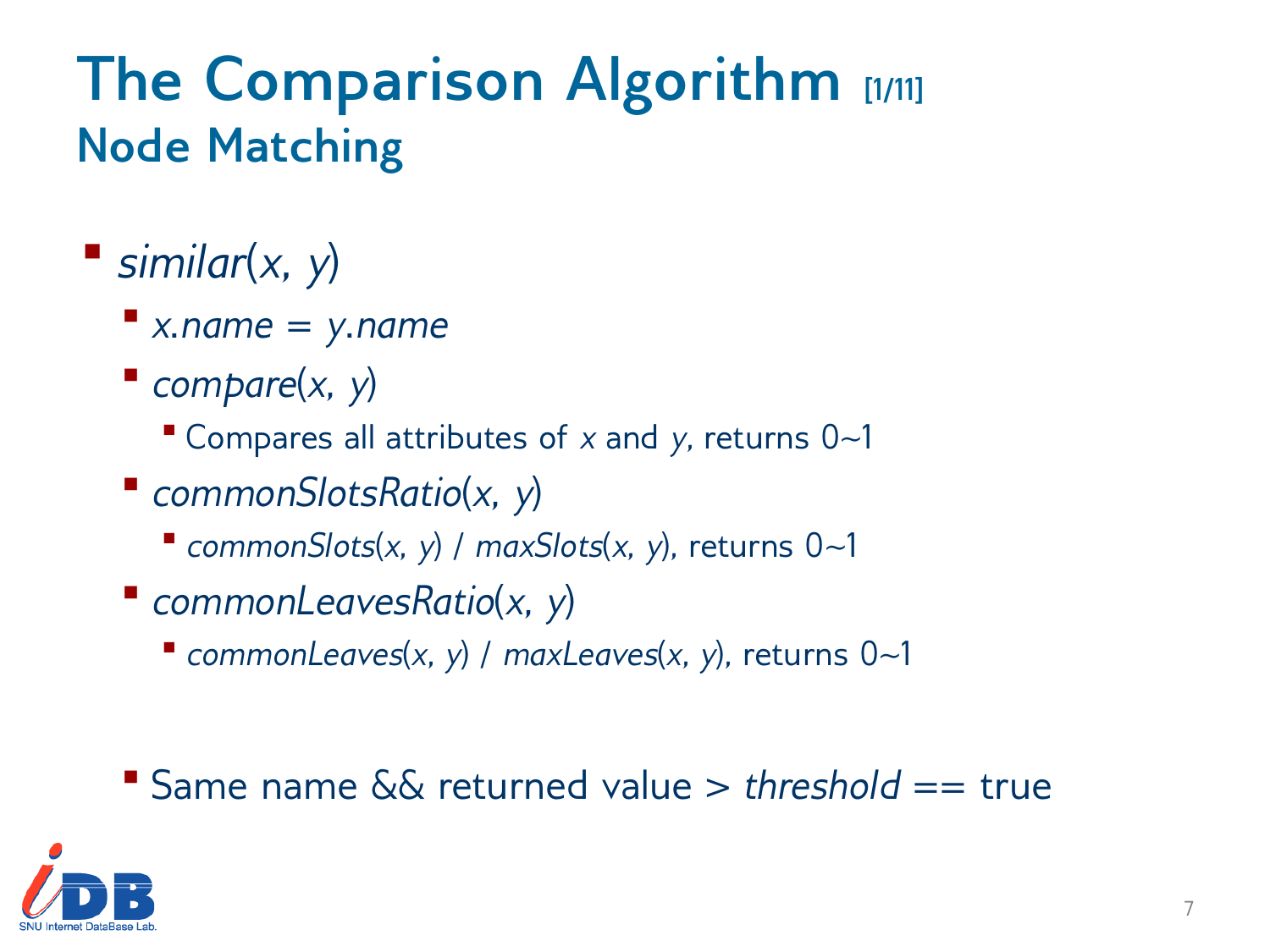

# The Comparison Algorithm [1/11] Node Matching
similar(x, y)
x.name = y.name
compare(x, y)
Compares all attributes of x and y, returns 0~1
commonSlotsRatio(x, y)
commonSlots(x, y) / maxSlots(x, y), returns 0~1
commonLeavesRatio(x, y)
commonLeaves(x, y) / maxLeaves(x, y), returns 0~1

Same name && returned value > threshold == true
7